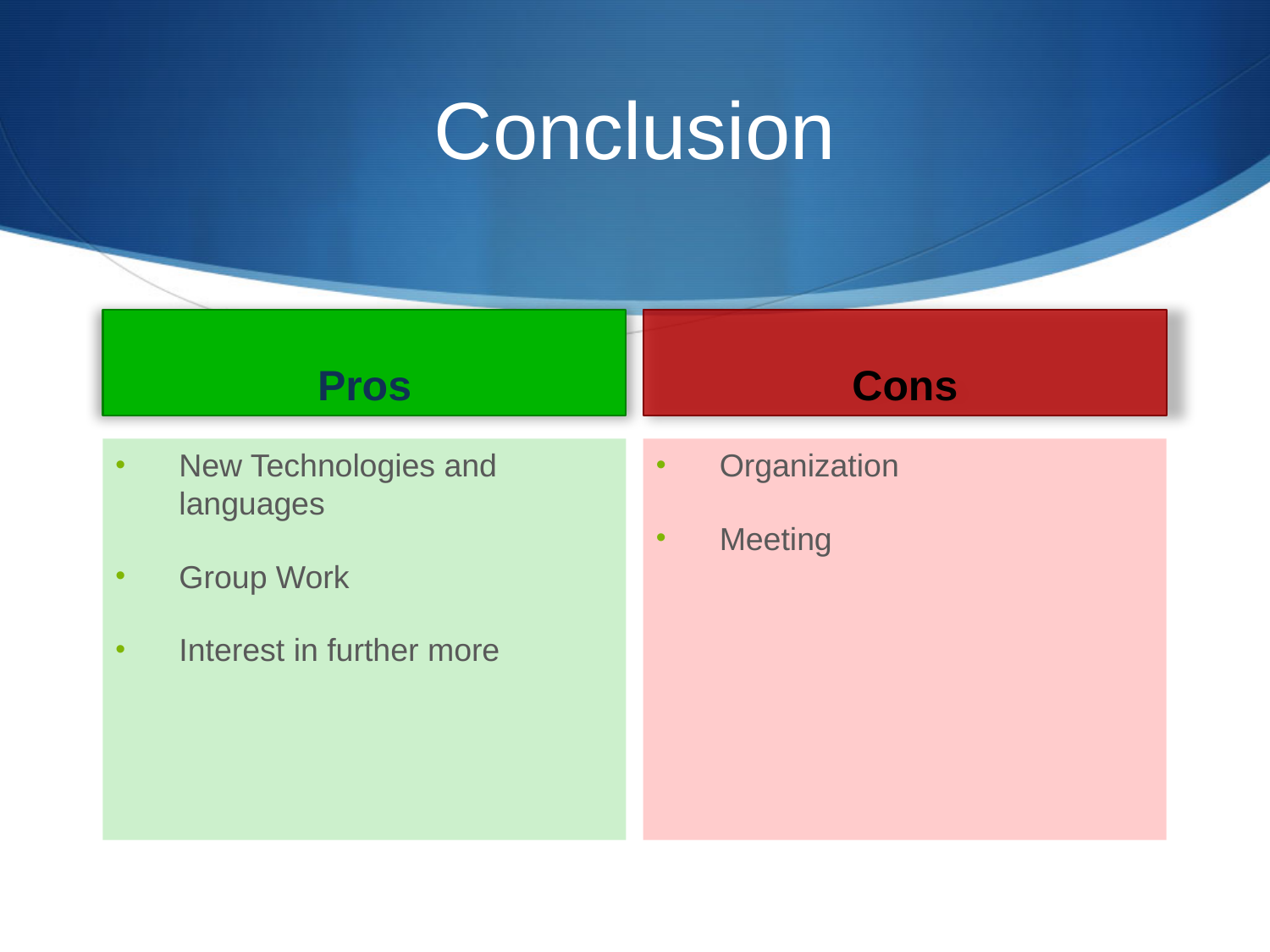

# Conclusion
Pros
Cons
New Technologies and languages
Group Work
Interest in further more

Organization
Meeting